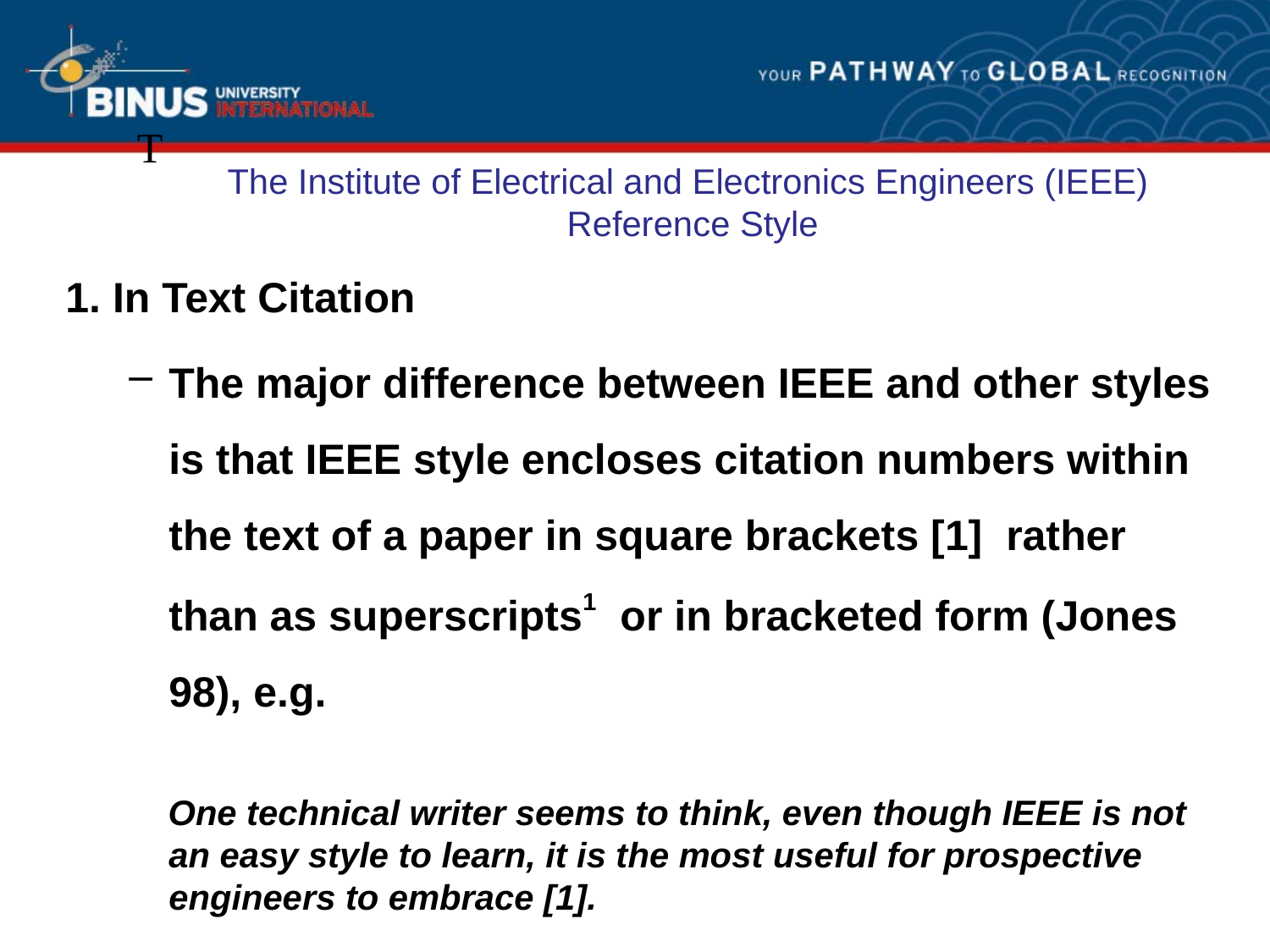

# The Institute of Electrical and Electronics Engineers (IEEE) Reference Style
T
1. In Text Citation
The major difference between IEEE and other styles is that IEEE style encloses citation numbers within the text of a paper in square brackets [1]  rather than as superscripts1  or in bracketed form (Jones 98), e.g.

    One technical writer seems to think, even though IEEE is not an easy style to learn, it is the most useful for prospective engineers to embrace [1].